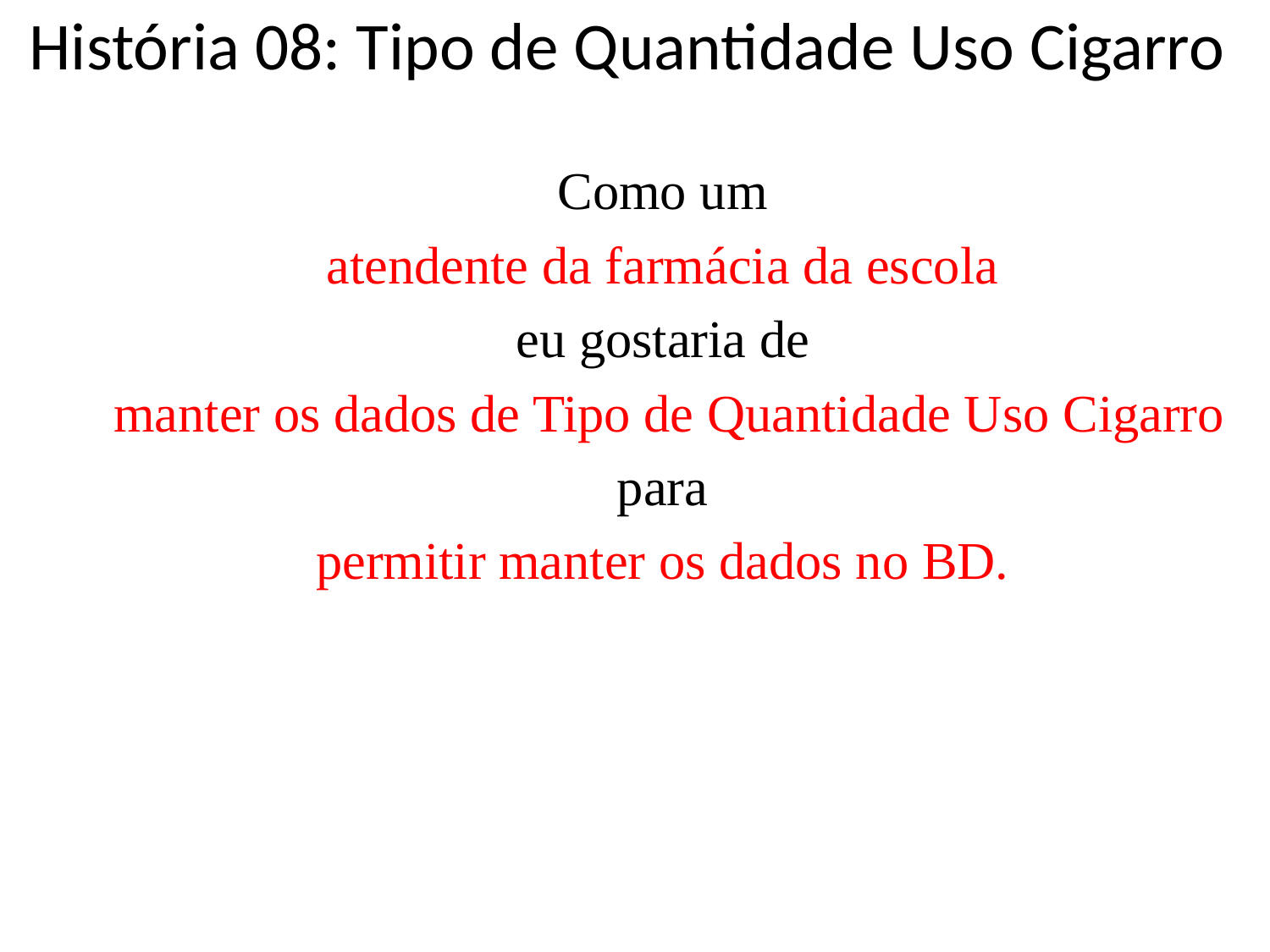

# História 08: Tipo de Quantidade Uso Cigarro

Como um
atendente da farmácia da escola
eu gostaria de
 manter os dados de Tipo de Quantidade Uso Cigarro
para
permitir manter os dados no BD.